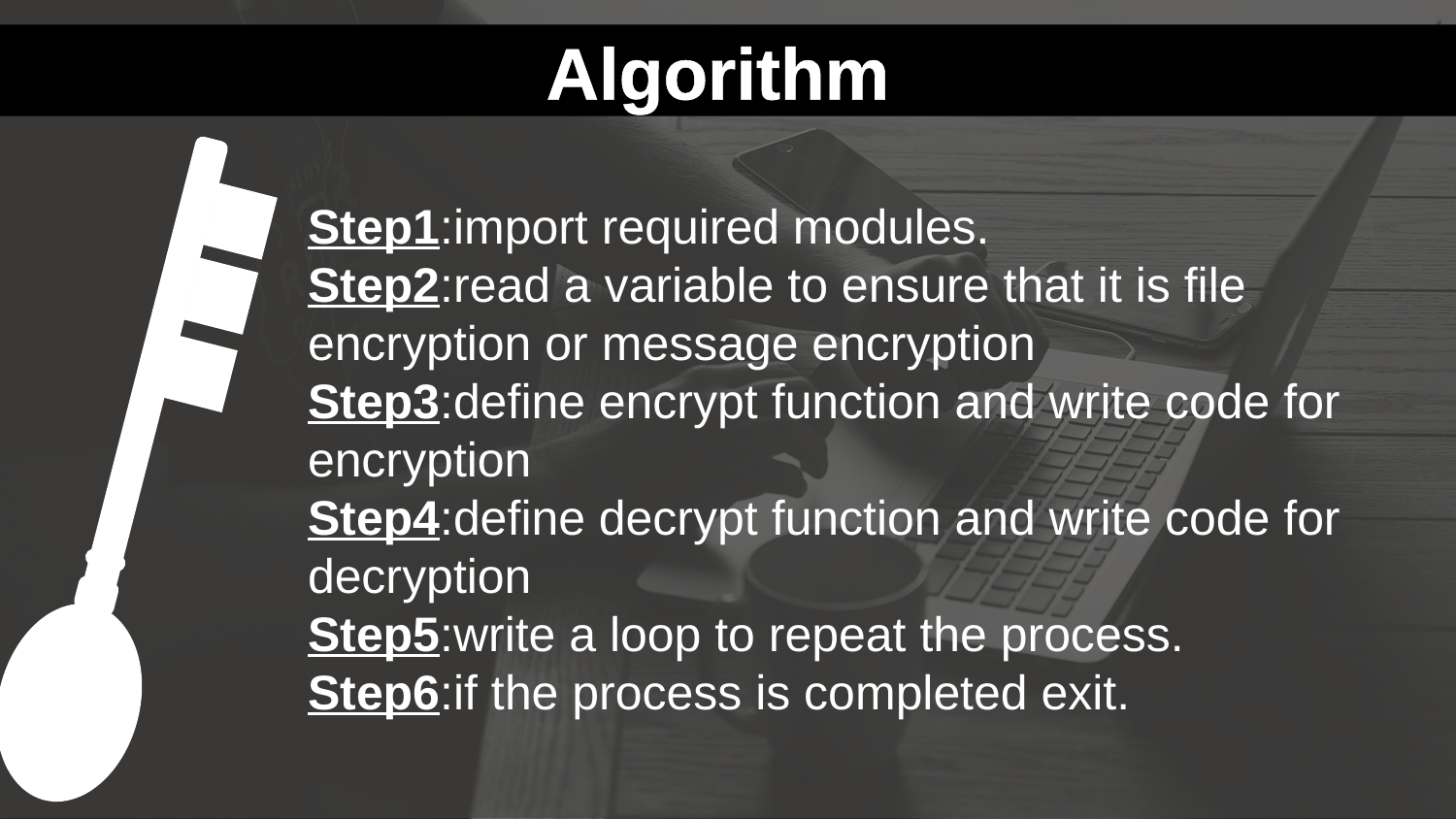

Algorithm
Step1:import required modules.
Step2:read a variable to ensure that it is file encryption or message encryption
Step3:define encrypt function and write code for encryption
Step4:define decrypt function and write code for decryption
Step5:write a loop to repeat the process.
Step6:if the process is completed exit.